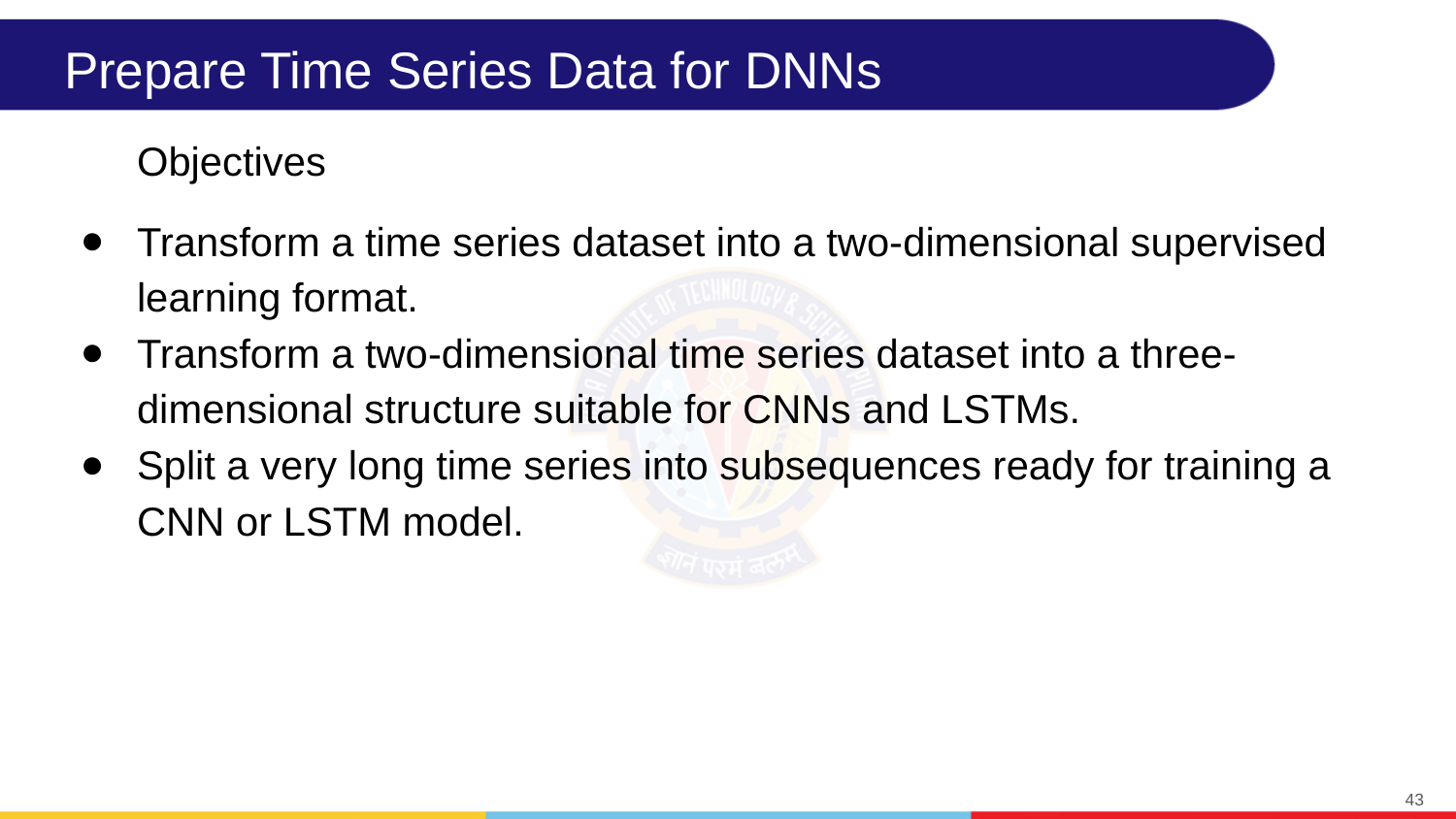

# Prepare Time Series Data for DNNs
Objectives
Transform a time series dataset into a two-dimensional supervised learning format.
Transform a two-dimensional time series dataset into a three-dimensional structure suitable for CNNs and LSTMs.
Split a very long time series into subsequences ready for training a CNN or LSTM model.

43